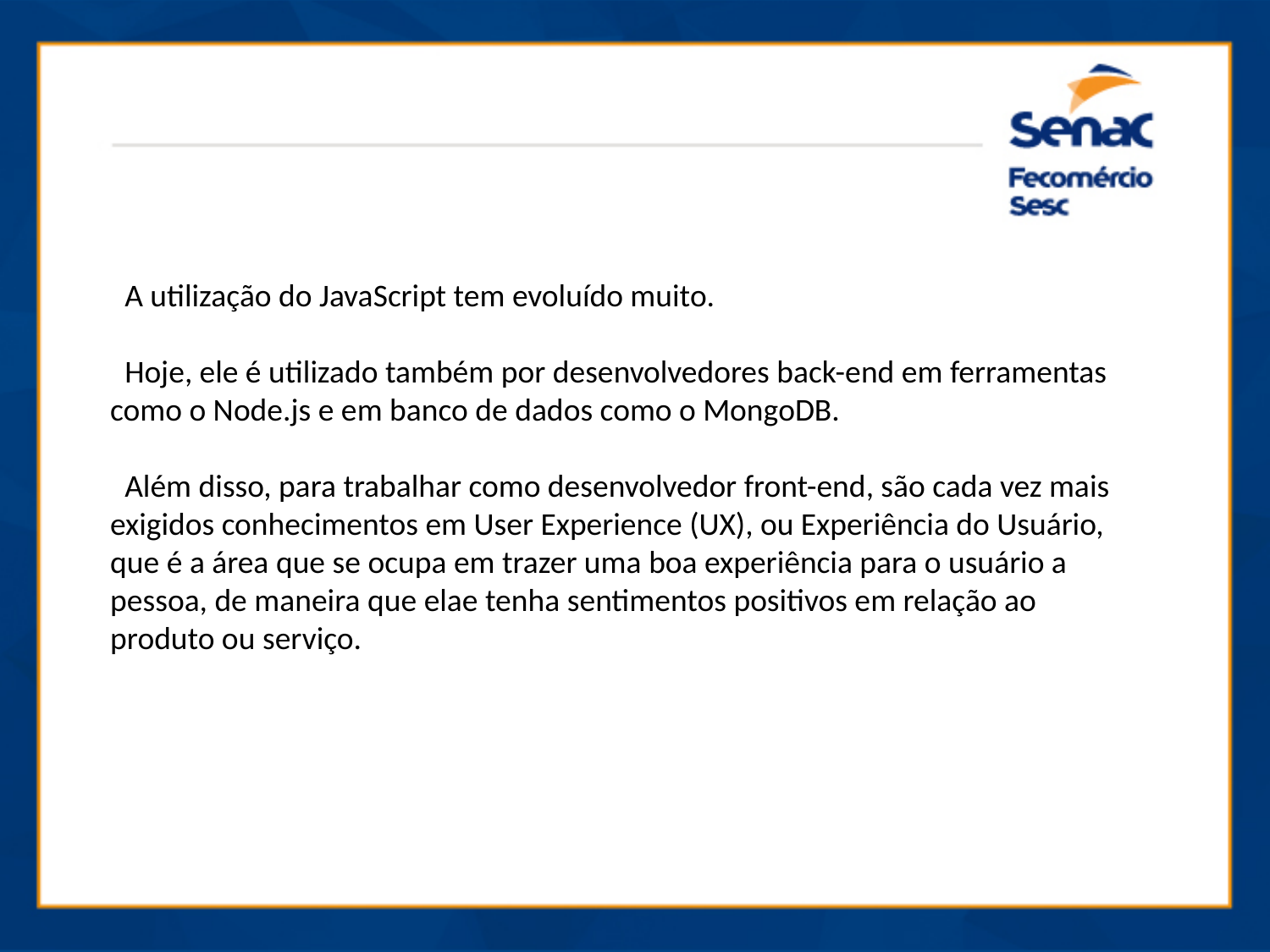

A utilização do JavaScript tem evoluído muito.

  Hoje, ele é utilizado também por desenvolvedores back-end em ferramentas como o Node.js e em banco de dados como o MongoDB.

  Além disso, para trabalhar como desenvolvedor front-end, são cada vez mais exigidos conhecimentos em User Experience (UX), ou Experiência do Usuário, que é a área que se ocupa em trazer uma boa experiência para o usuário a pessoa, de maneira que elae tenha sentimentos positivos em relação ao produto ou serviço.